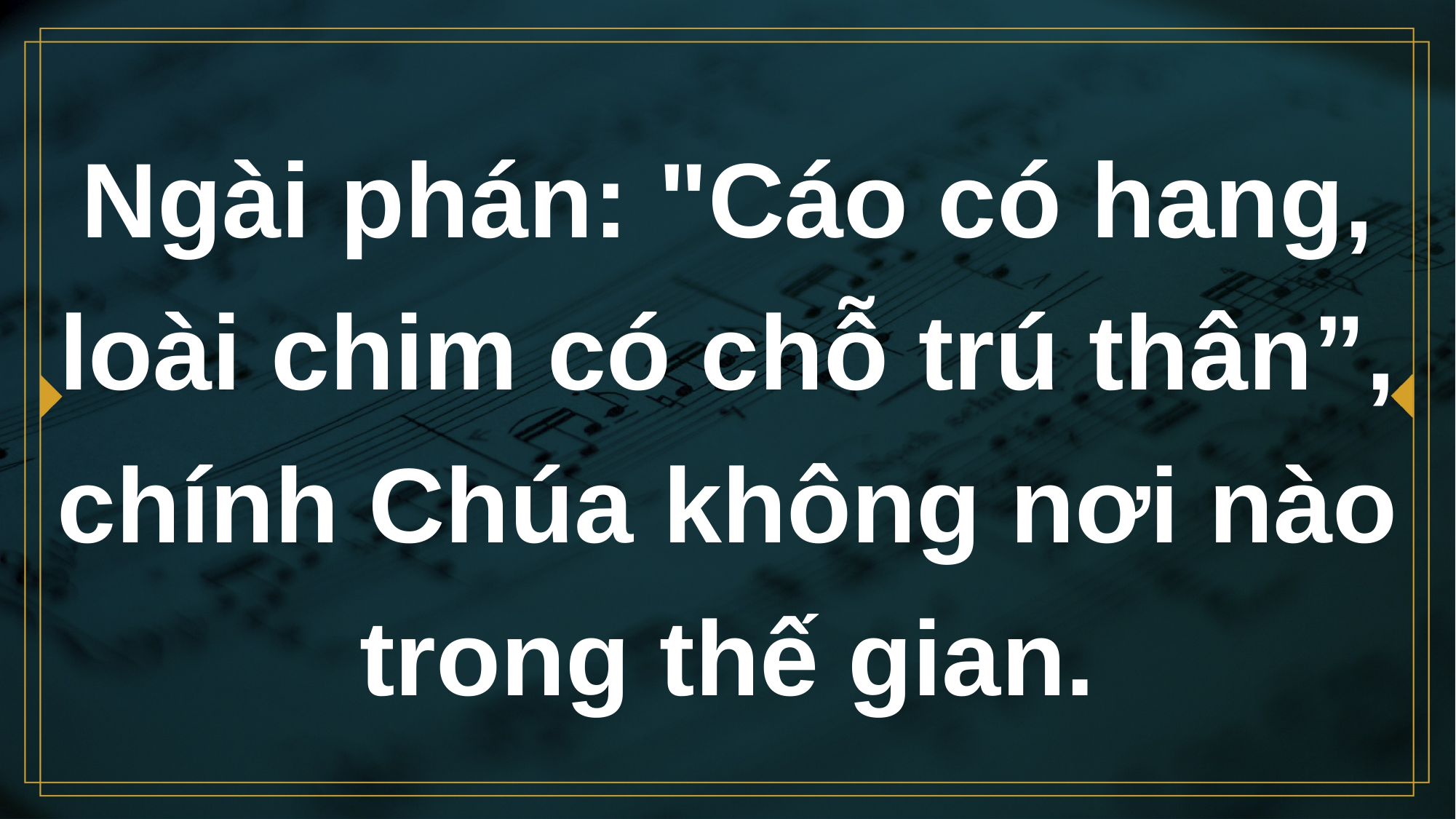

# Ngài phán: "Cáo có hang, loài chim có chỗ trú thân”, chính Chúa không nơi nào trong thế gian.